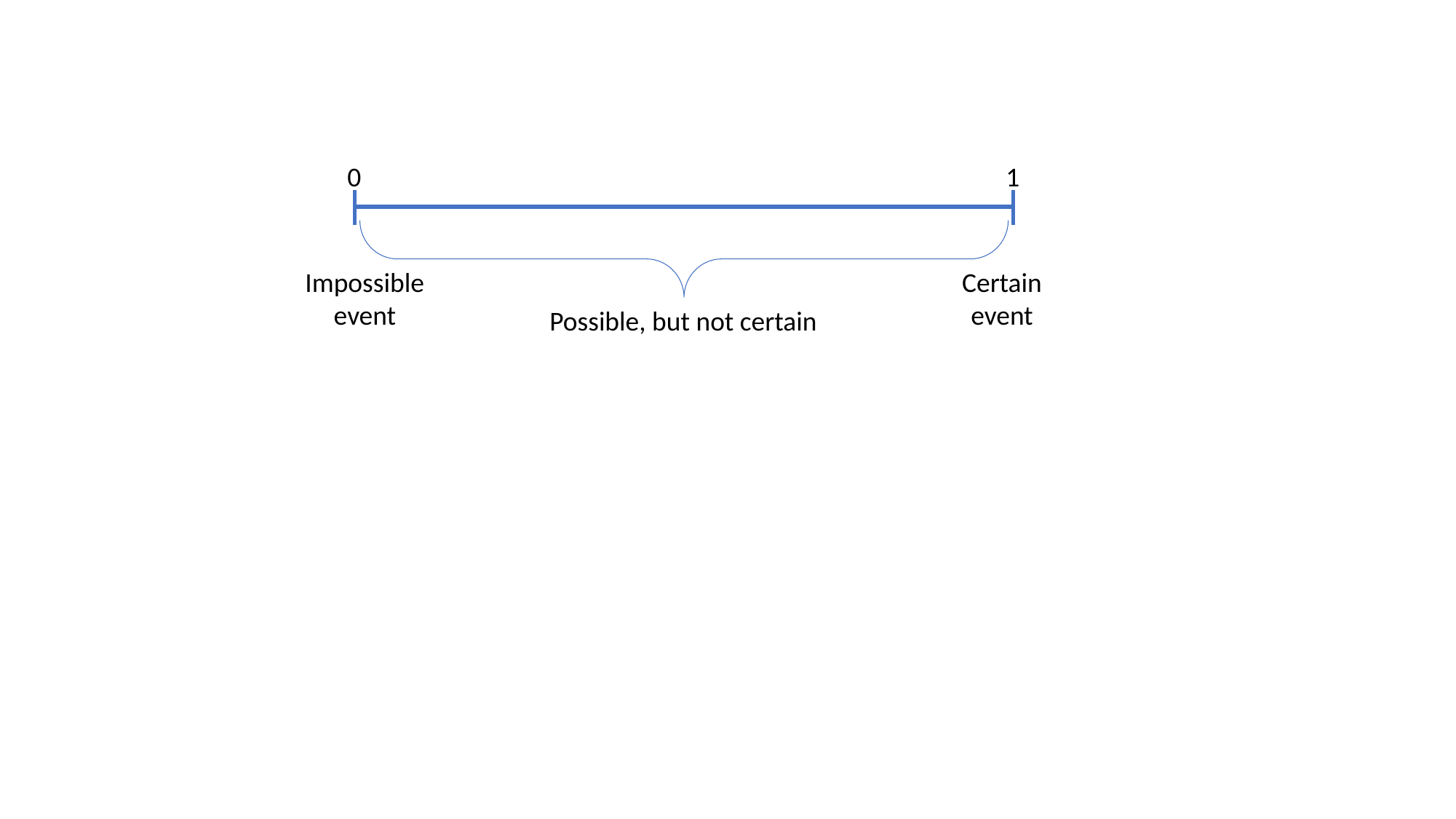

0
1
Impossible event
Certain event
Possible, but not certain